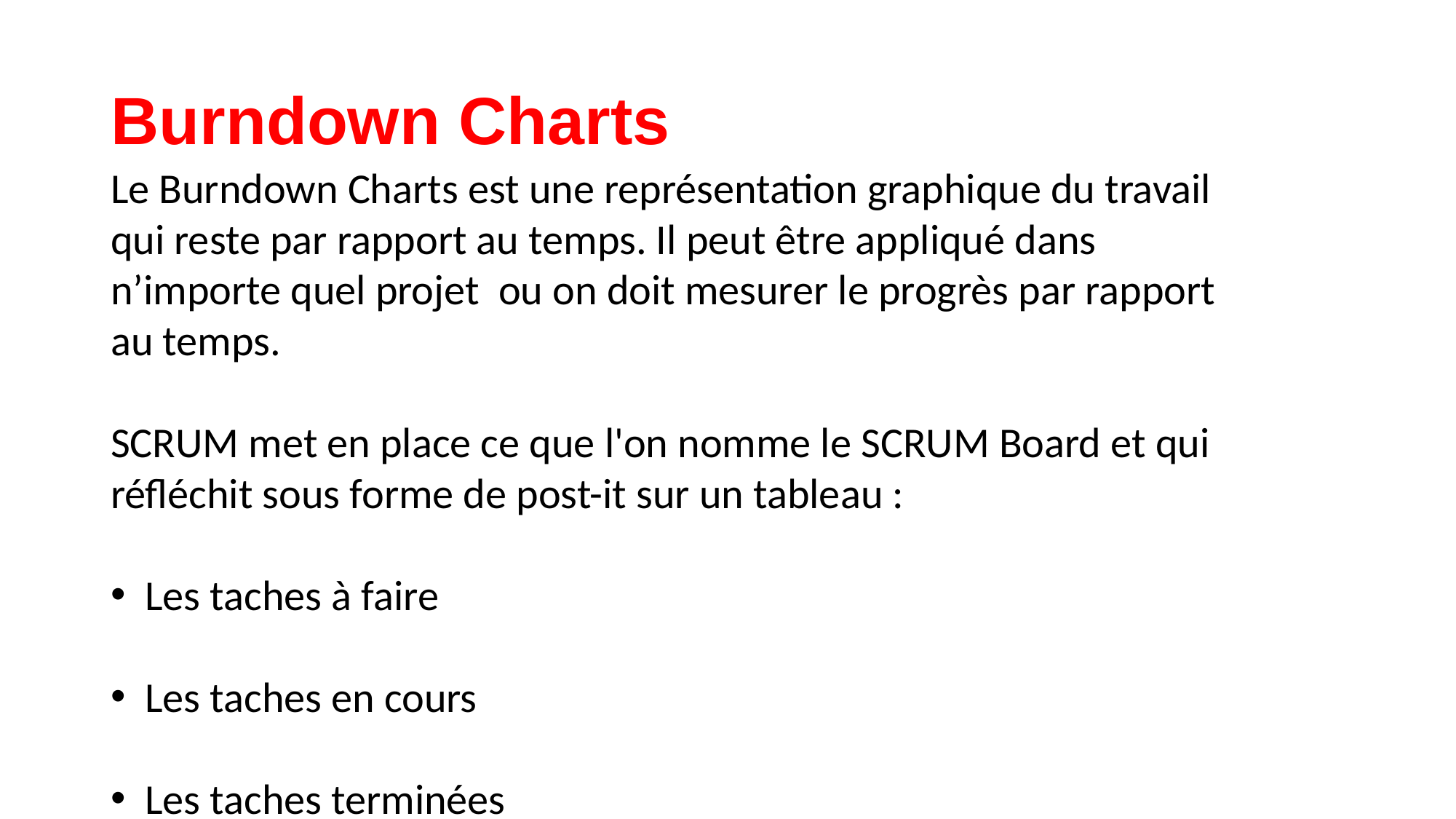

# Burndown Charts
Le Burndown Charts est une représentation graphique du travail qui reste par rapport au temps. Il peut être appliqué dans n’importe quel projet  ou on doit mesurer le progrès par rapport au temps.

SCRUM met en place ce que l'on nomme le SCRUM Board et qui réfléchit sous forme de post-it sur un tableau :

Les taches à faire

Les taches en cours

Les taches terminées